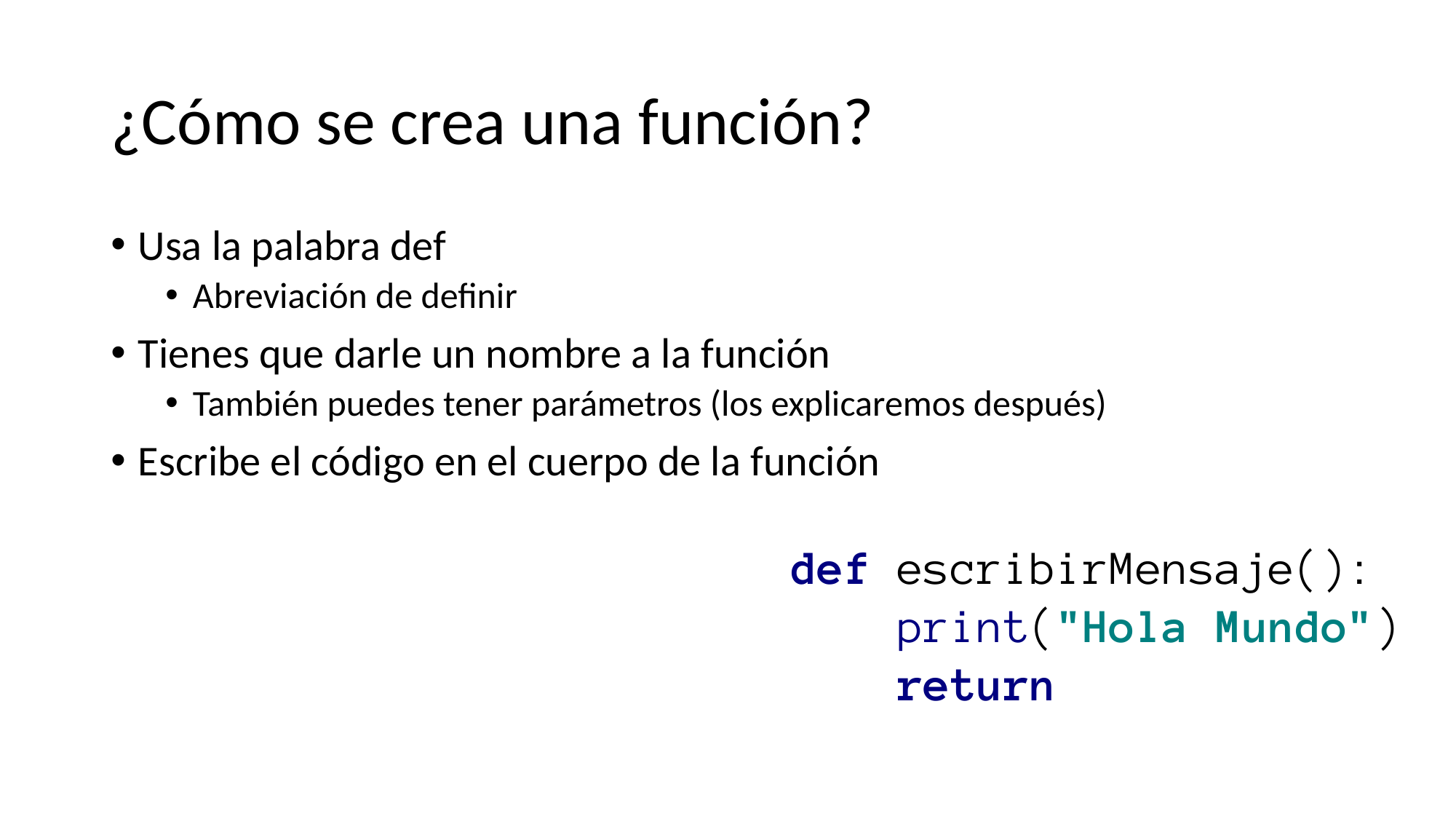

# ¿Cómo se crea una función?
Usa la palabra def
Abreviación de definir
Tienes que darle un nombre a la función
También puedes tener parámetros (los explicaremos después)
Escribe el código en el cuerpo de la función
def escribirMensaje():
    print("Hola Mundo")
    return